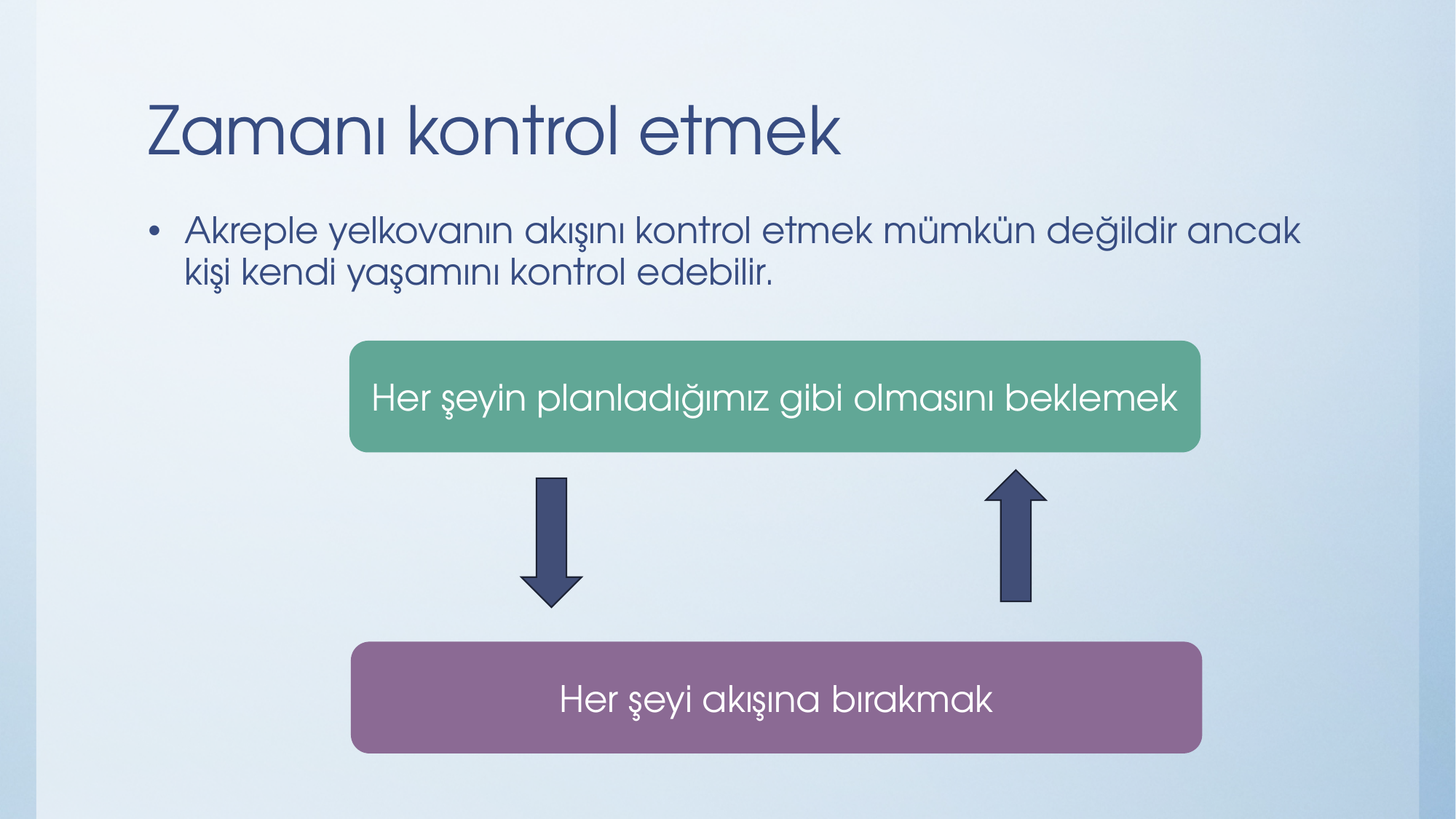

# Zamanı kontrol etmek
Akreple yelkovanın akışını kontrol etmek mümkün değildir ancak kişi kendi yaşamını kontrol edebilir.

Her şeyin planladığımız gibi olmasını beklemek

Her şeyi akışına bırakmak